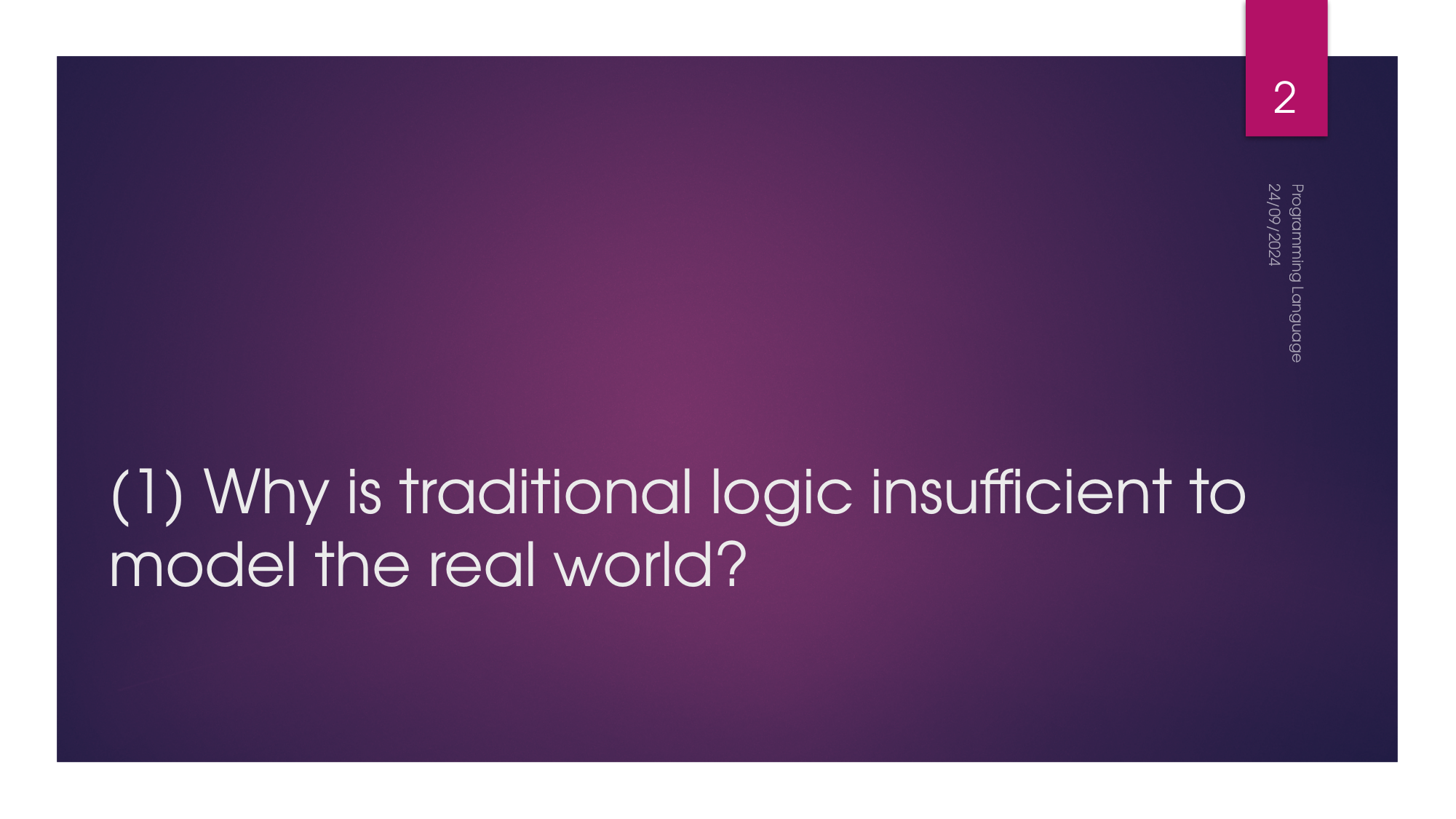

2
# (1) Why is traditional logic insufficient to model the real world?
24/09/2024
Programming Language